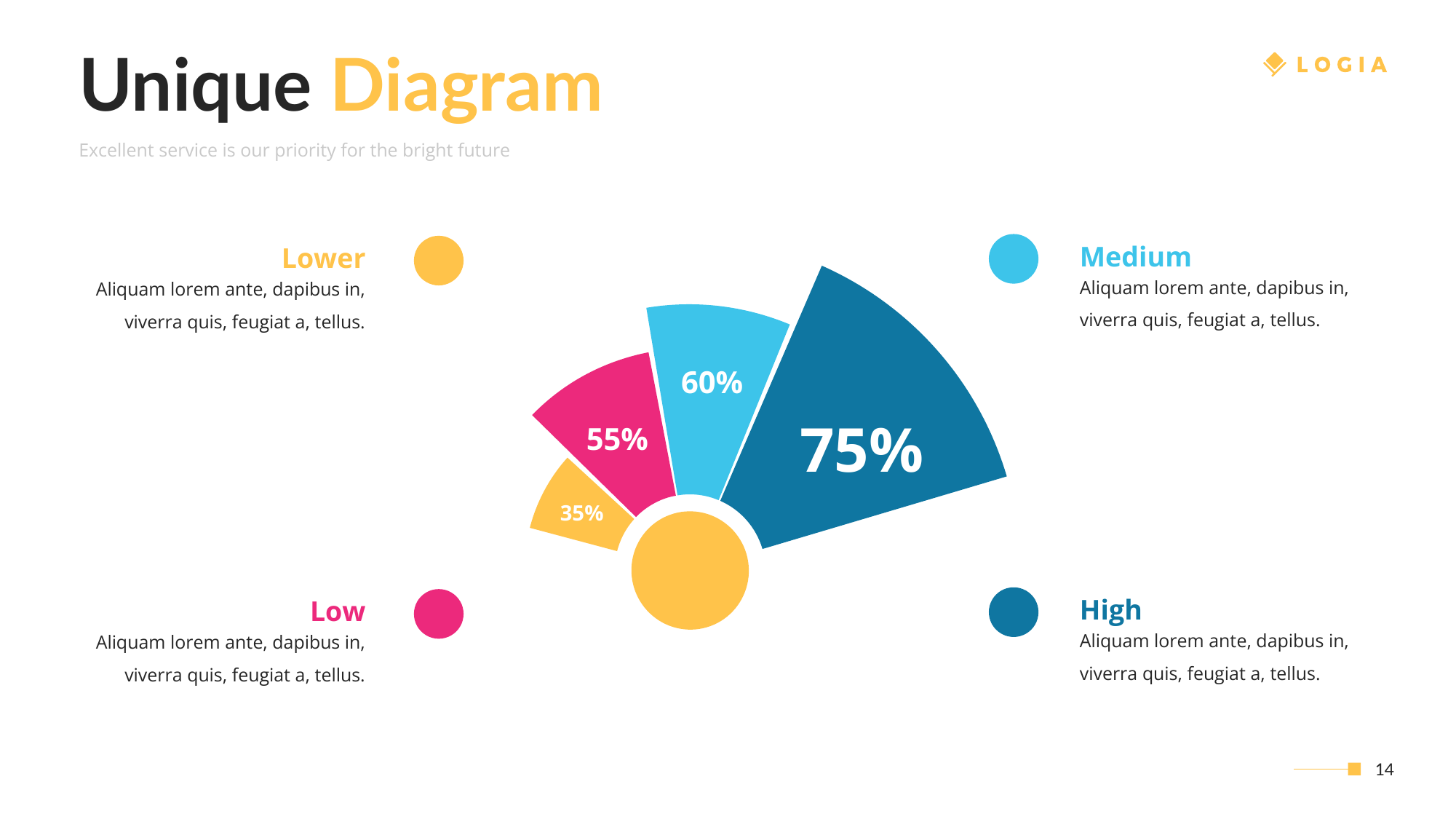

Unique Diagram

Excellent service is our priority for the bright future
Medium
Lower

Aliquam lorem ante, dapibus in, viverra quis, feugiat a, tellus.
Aliquam lorem ante, dapibus in, viverra quis, feugiat a, tellus.

60%

75%
55%

35%

High
Low

Aliquam lorem ante, dapibus in, viverra quis, feugiat a, tellus.
Aliquam lorem ante, dapibus in, viverra quis, feugiat a, tellus.